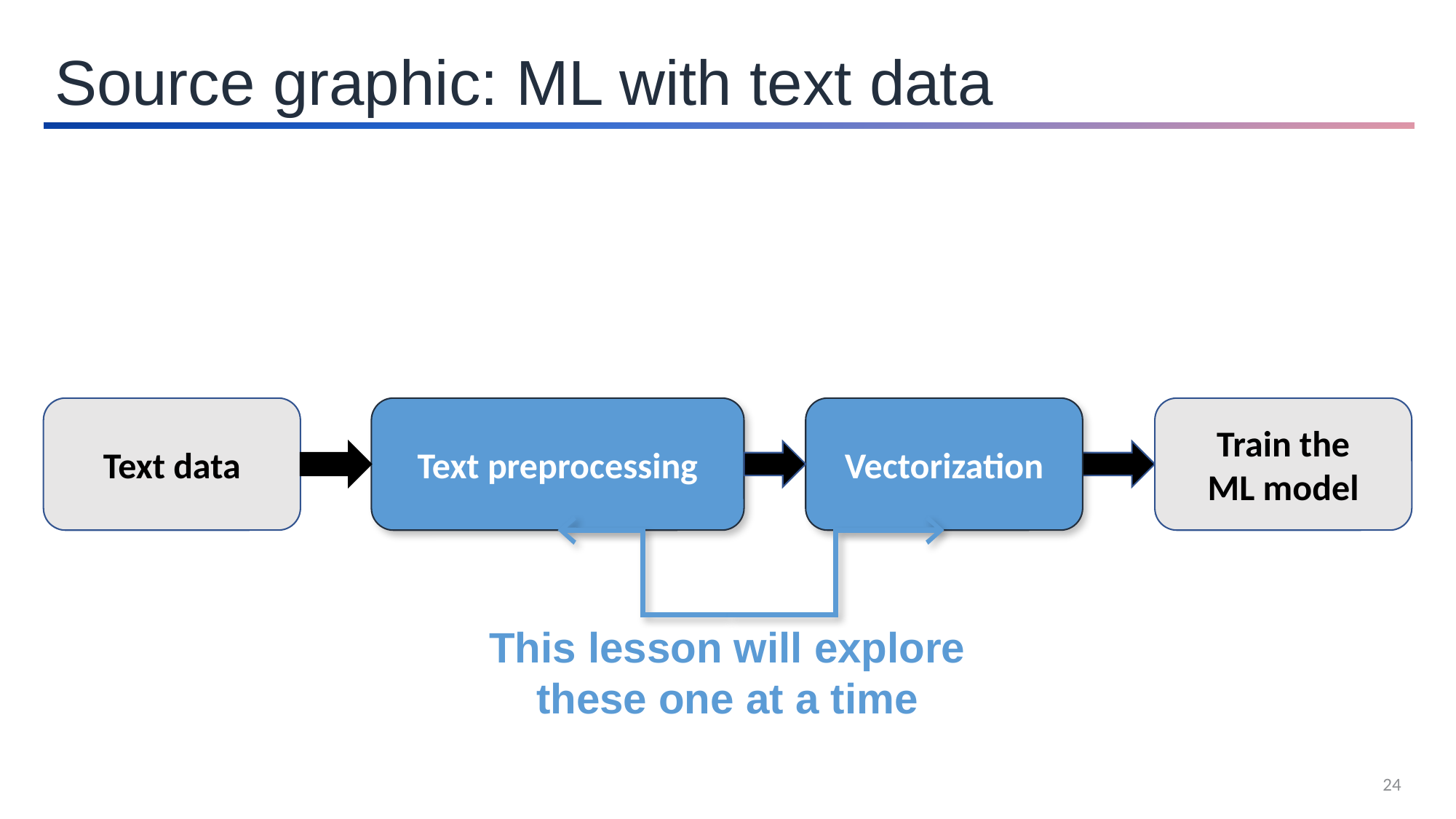

Source graphic: ML with text data

Text data
Text preprocessing
Vectorization
Train the
ML model

This lesson will explore
these one at a time

24